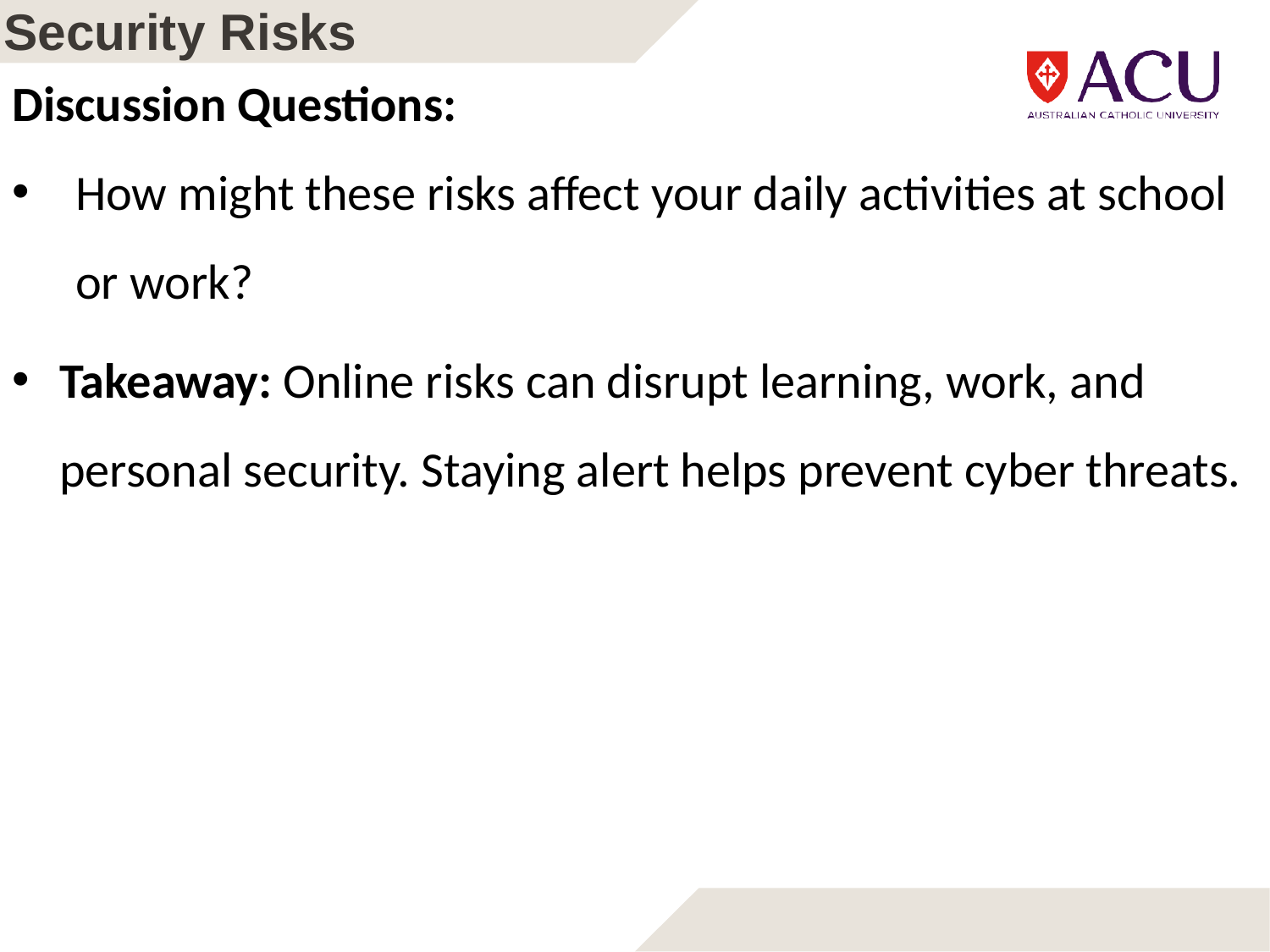

# Security Risks
Discussion Questions:
How might these risks affect your daily activities at school or work?
Takeaway: Online risks can disrupt learning, work, and personal security. Staying alert helps prevent cyber threats.